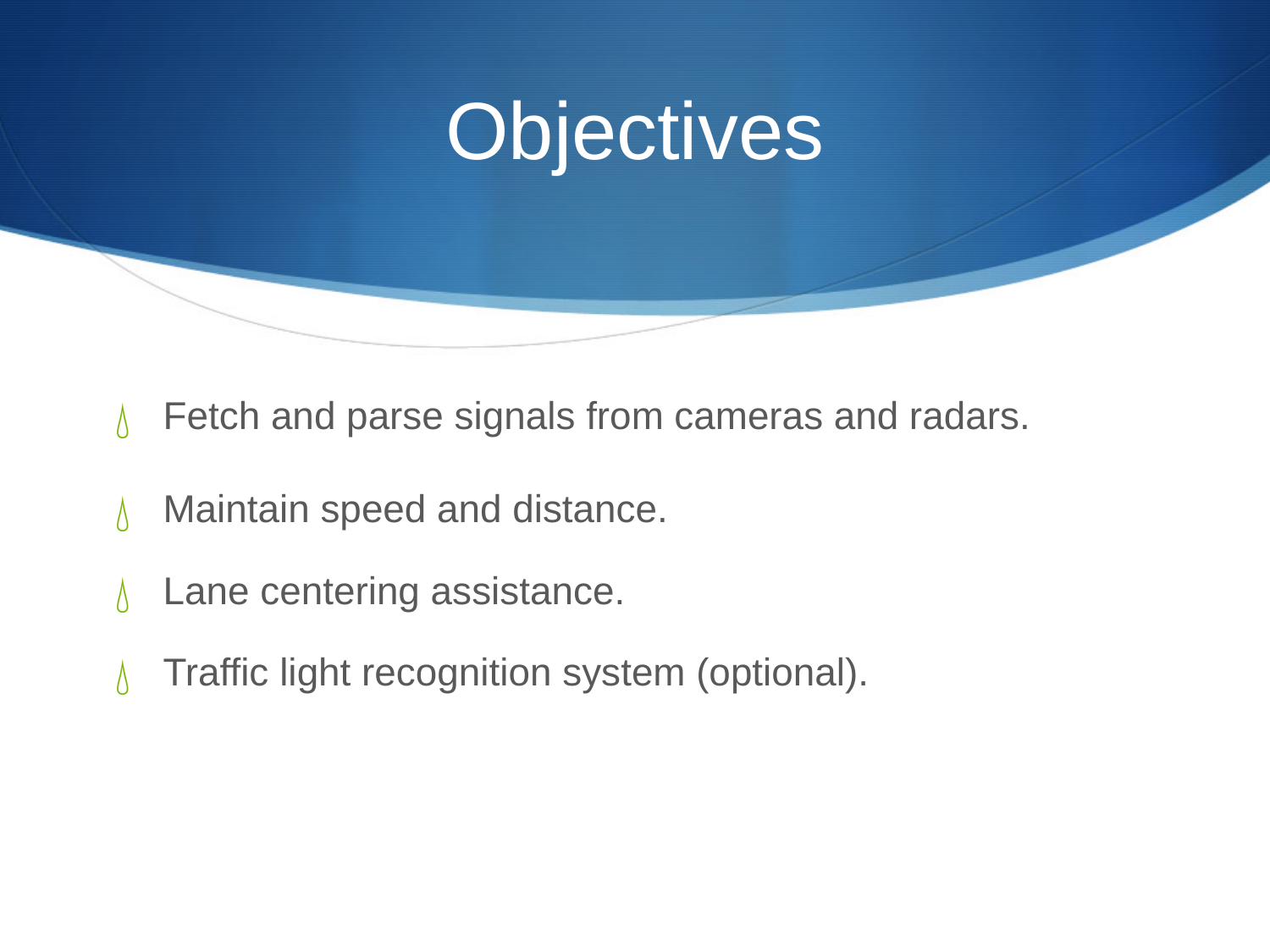

# Objectives
Fetch and parse signals from cameras and radars.

Maintain speed and distance.
Lane centering assistance.
Traffic light recognition system (optional).